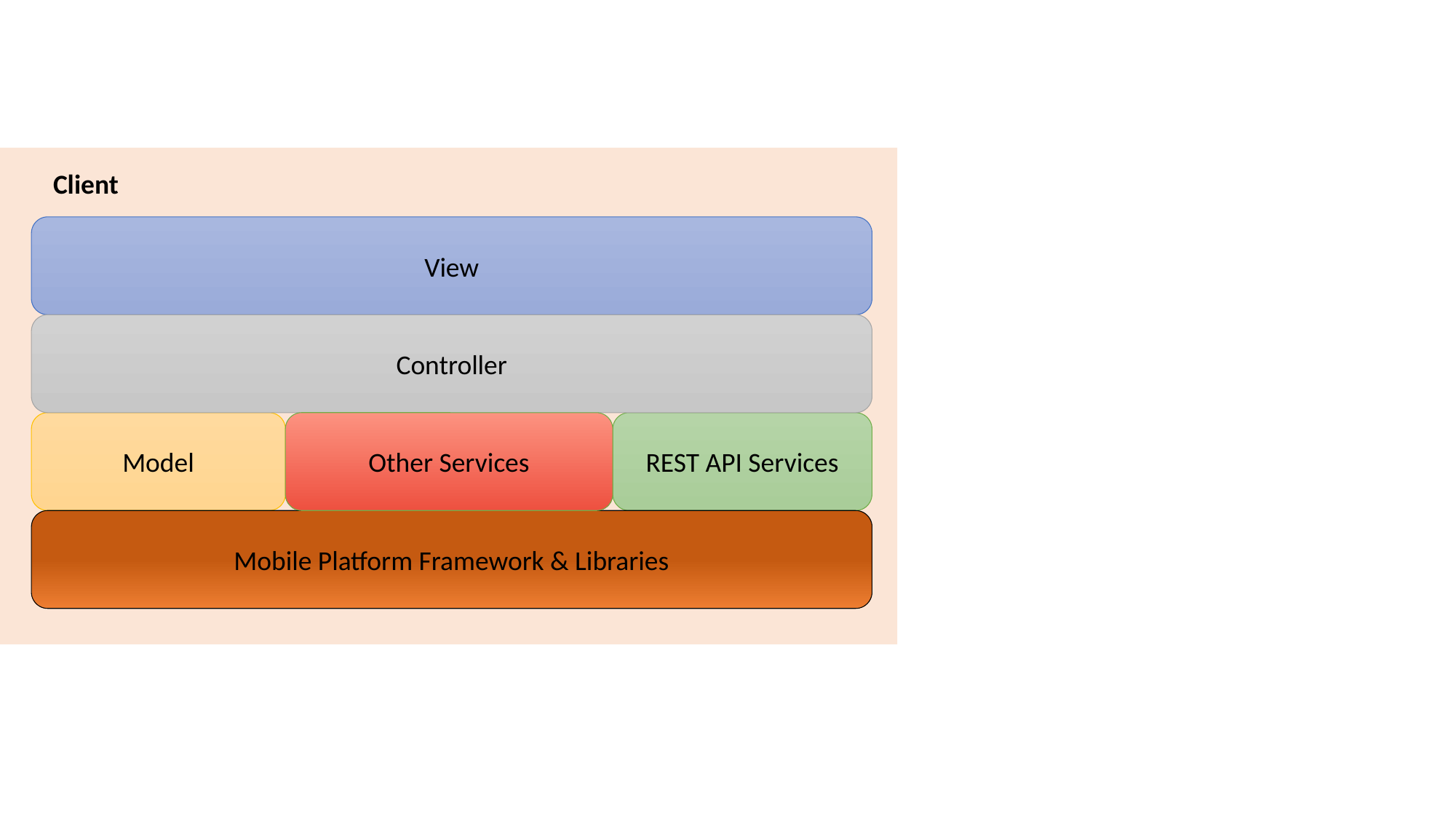

Client
View
Controller
Model
Other Services
REST API Services
Mobile Platform Framework & Libraries